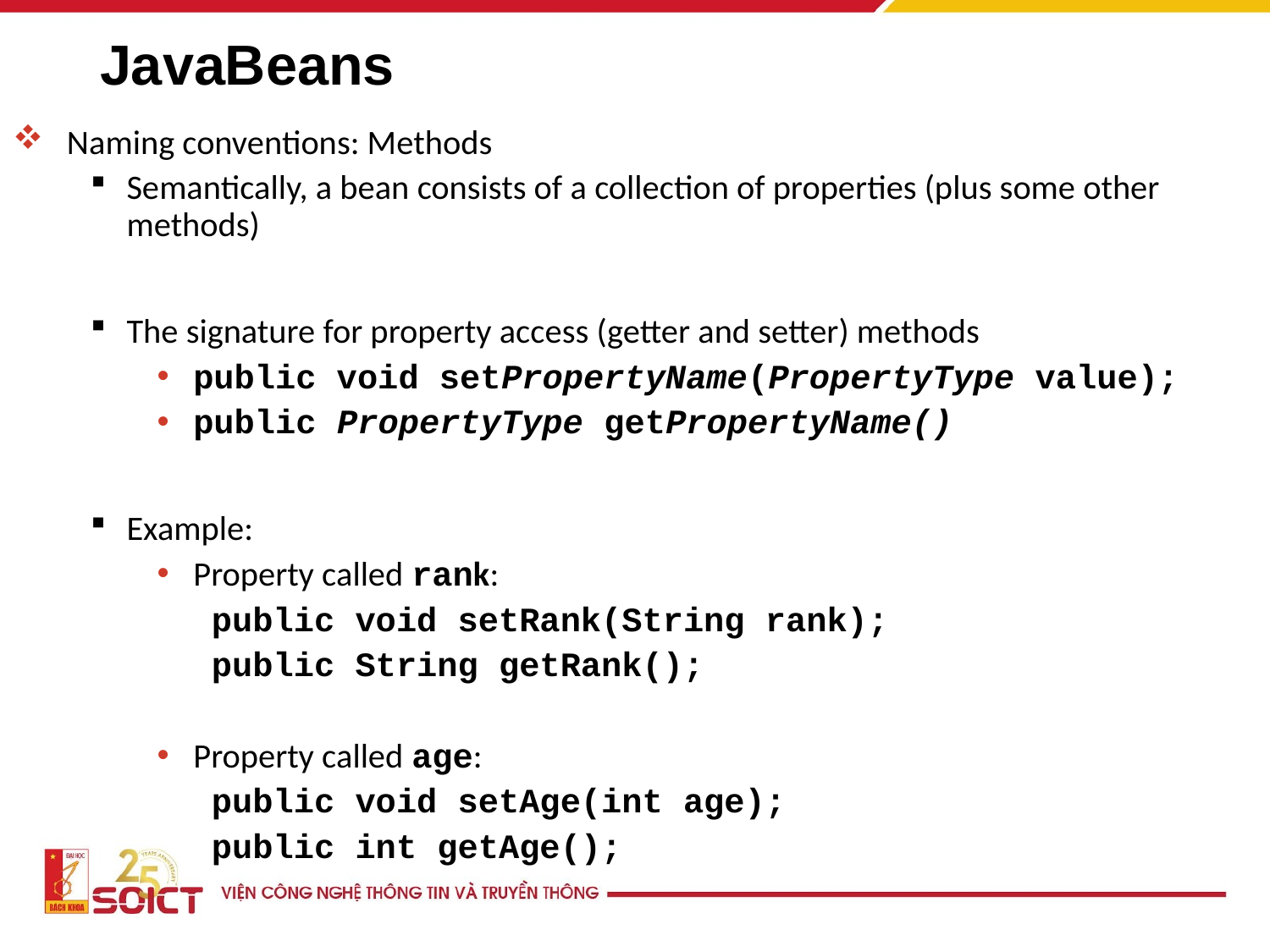

# JavaBeans
Naming conventions: Methods
Semantically, a bean consists of a collection of properties (plus some other methods)

The signature for property access (getter and setter) methods
public void setPropertyName(PropertyType value);
public PropertyType getPropertyName()

Example:
Property called rank:
public void setRank(String rank);
public String getRank();

Property called age:
public void setAge(int age);
public int getAge();